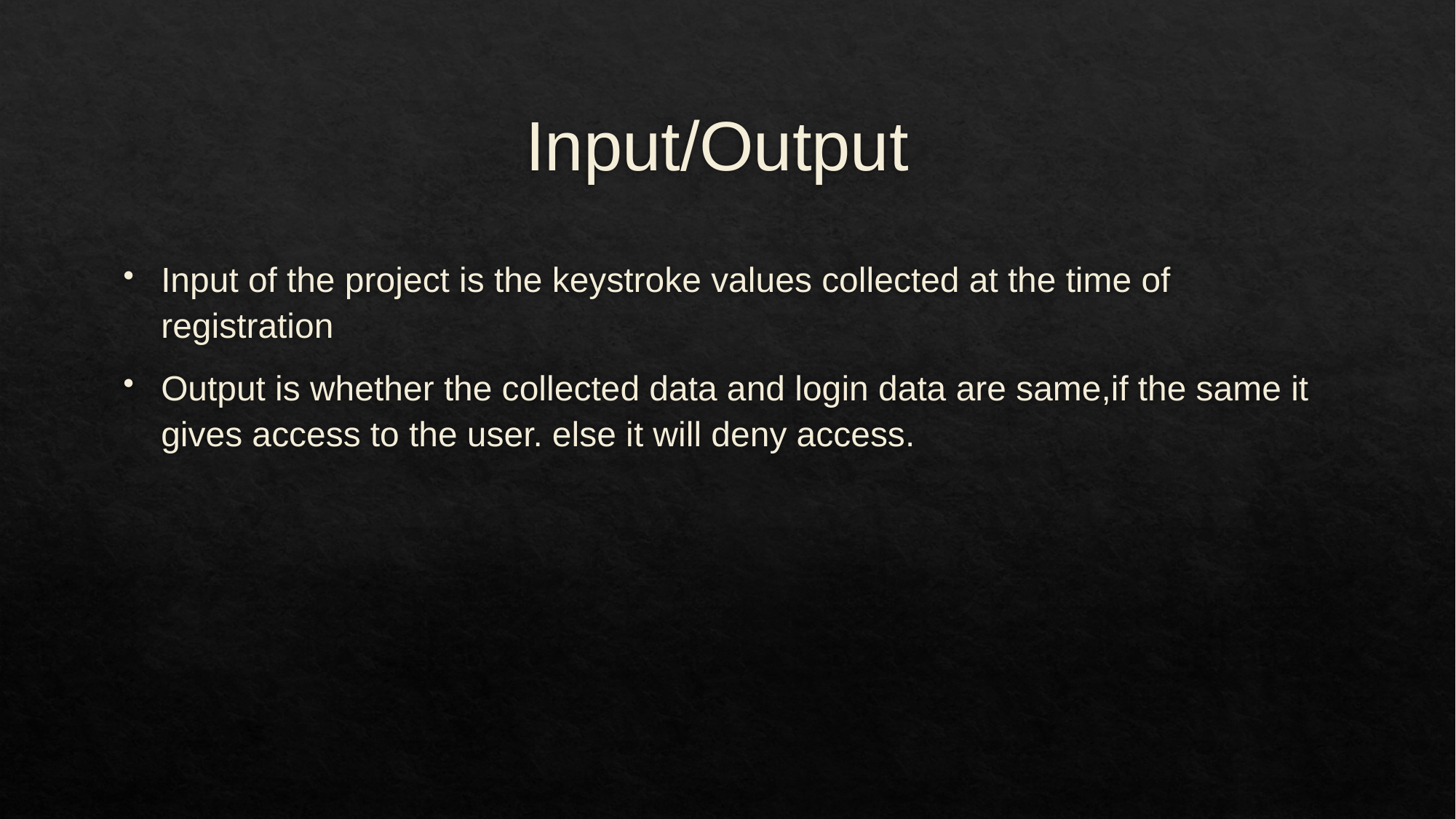

# Input/Output
Input of the project is the keystroke values collected at the time of registration
Output is whether the collected data and login data are same,if the same it gives access to the user. else it will deny access.